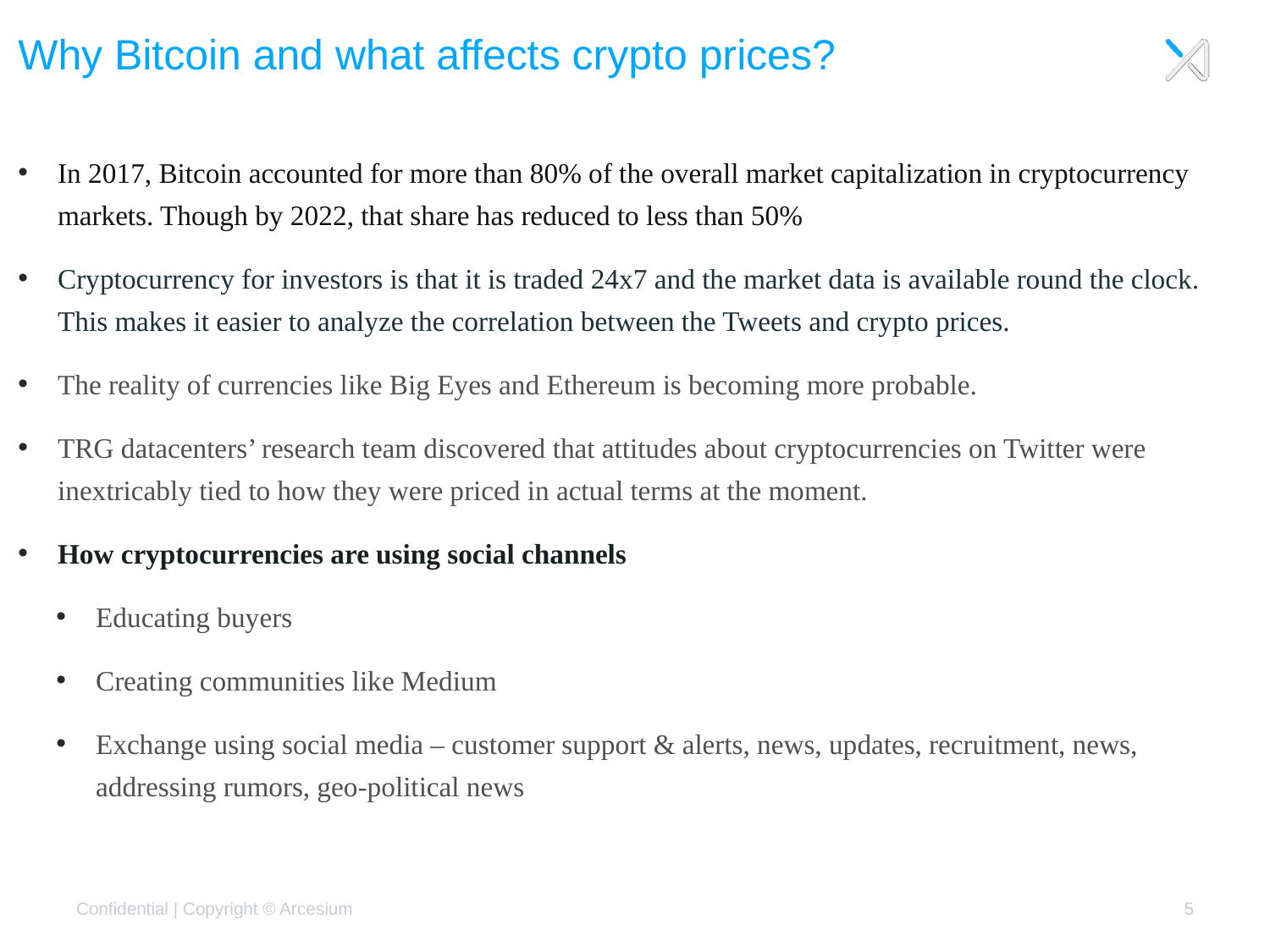

# Why Bitcoin and what affects crypto prices?
In 2017, Bitcoin accounted for more than 80% of the overall market capitalization in cryptocurrency markets. Though by 2022, that share has reduced to less than 50%
Cryptocurrency for investors is that it is traded 24x7 and the market data is available round the clock. This makes it easier to analyze the correlation between the Tweets and crypto prices.
The reality of currencies like Big Eyes and Ethereum is becoming more probable.
TRG datacenters’ research team discovered that attitudes about cryptocurrencies on Twitter were inextricably tied to how they were priced in actual terms at the moment.
How cryptocurrencies are using social channels
Educating buyers
Creating communities like Medium
Exchange using social media – customer support & alerts, news, updates, recruitment, news, addressing rumors, geo-political news

Confidential | Copyright © Arcesium
5